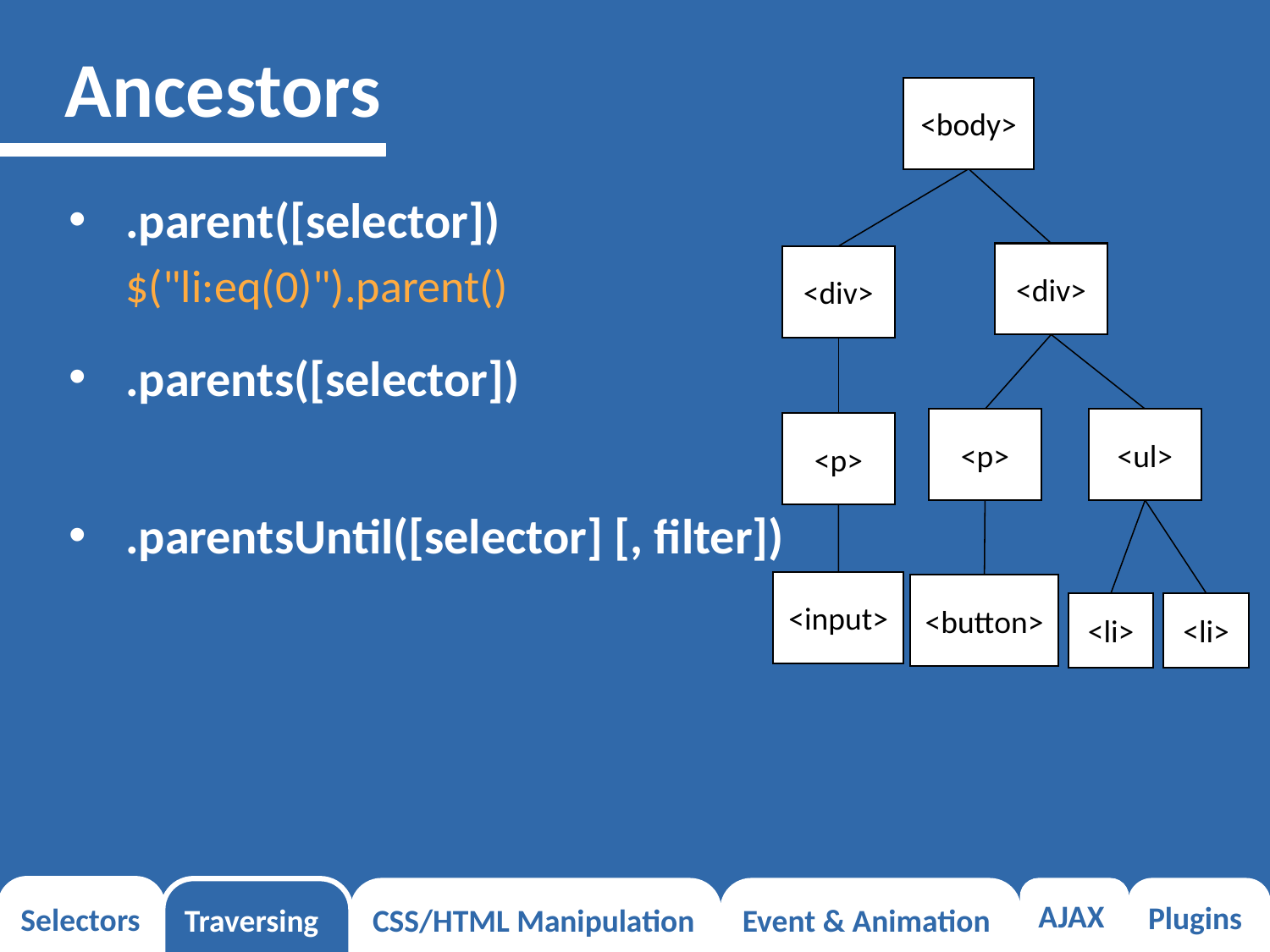

# Ancestors
<body>
<div>
<div>
<ul>
<p>
<p>
<input>
<button>
<li>
<li>

$("li:eq(0)").parent()

.parent([selector])

.parents([selector])

.parentsUntil([selector] [, filter])

Selectors
Traversing
CSS/HTML Manipulation
Event & Animation
AJAX
Plugins